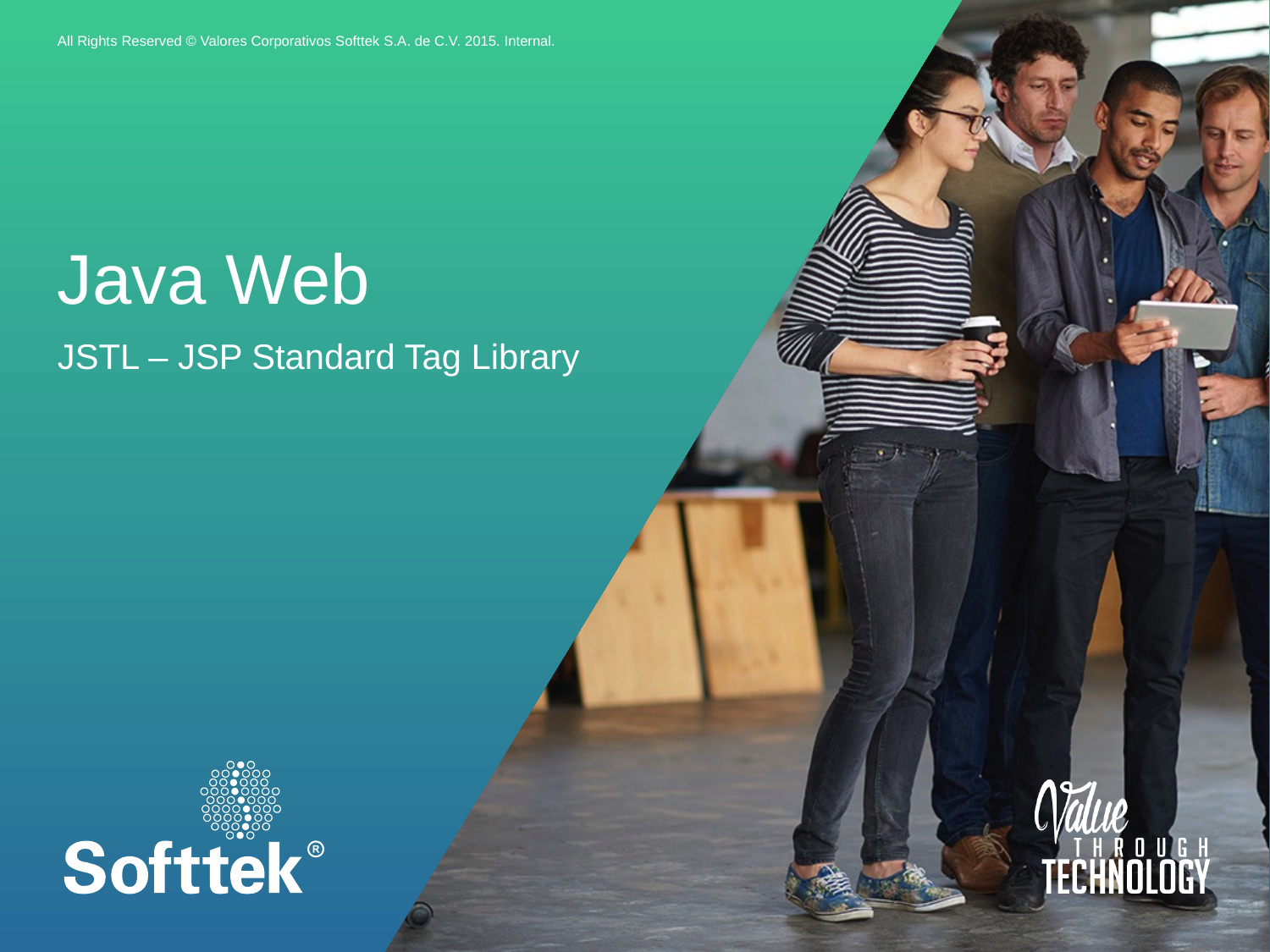

# Java Web
JSTL – JSP Standard Tag Library